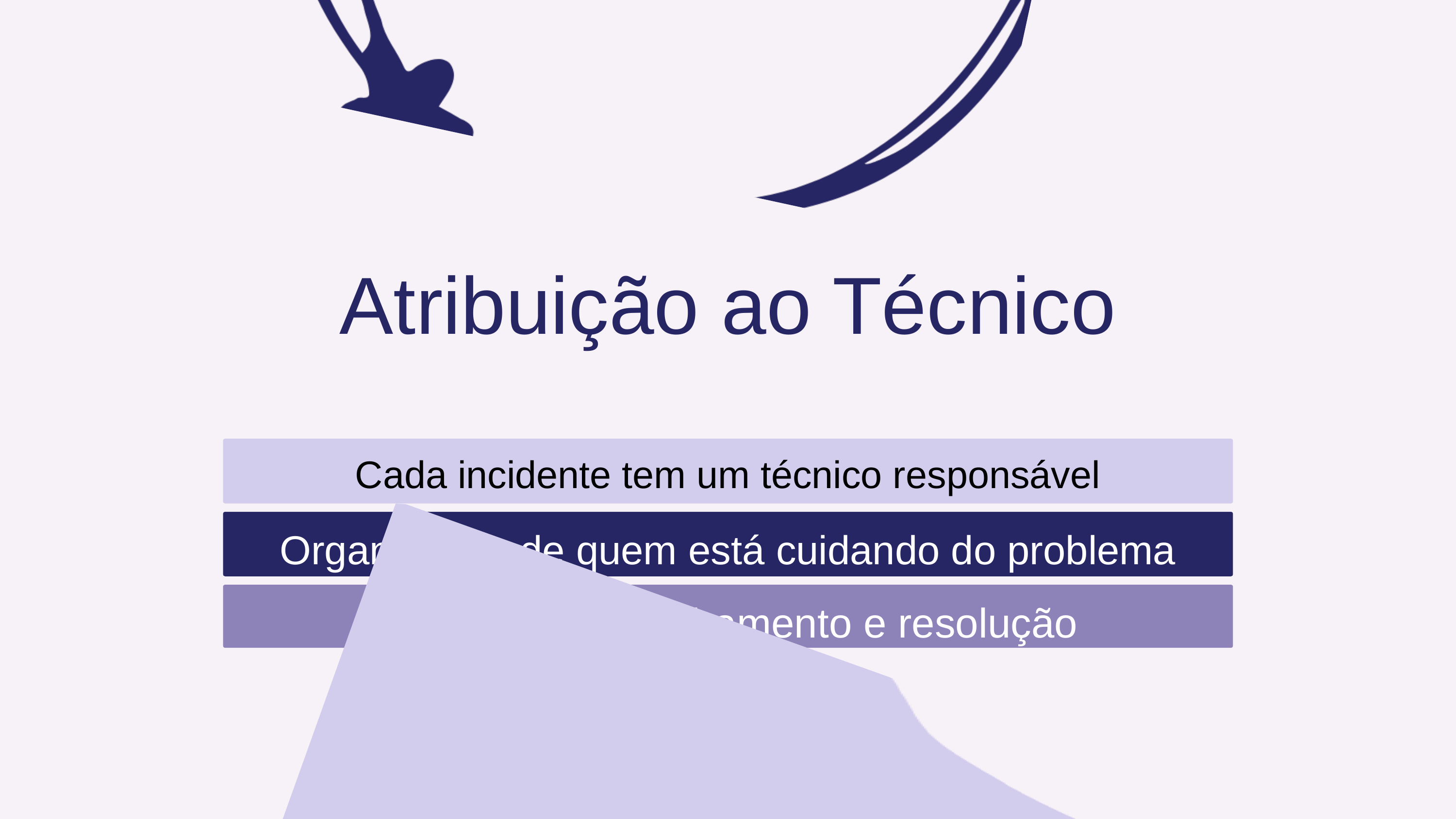

Atribuição ao Técnico

Cada incidente tem um técnico responsável

Organização de quem está cuidando do problema

Facilita acompanhamento e resolução